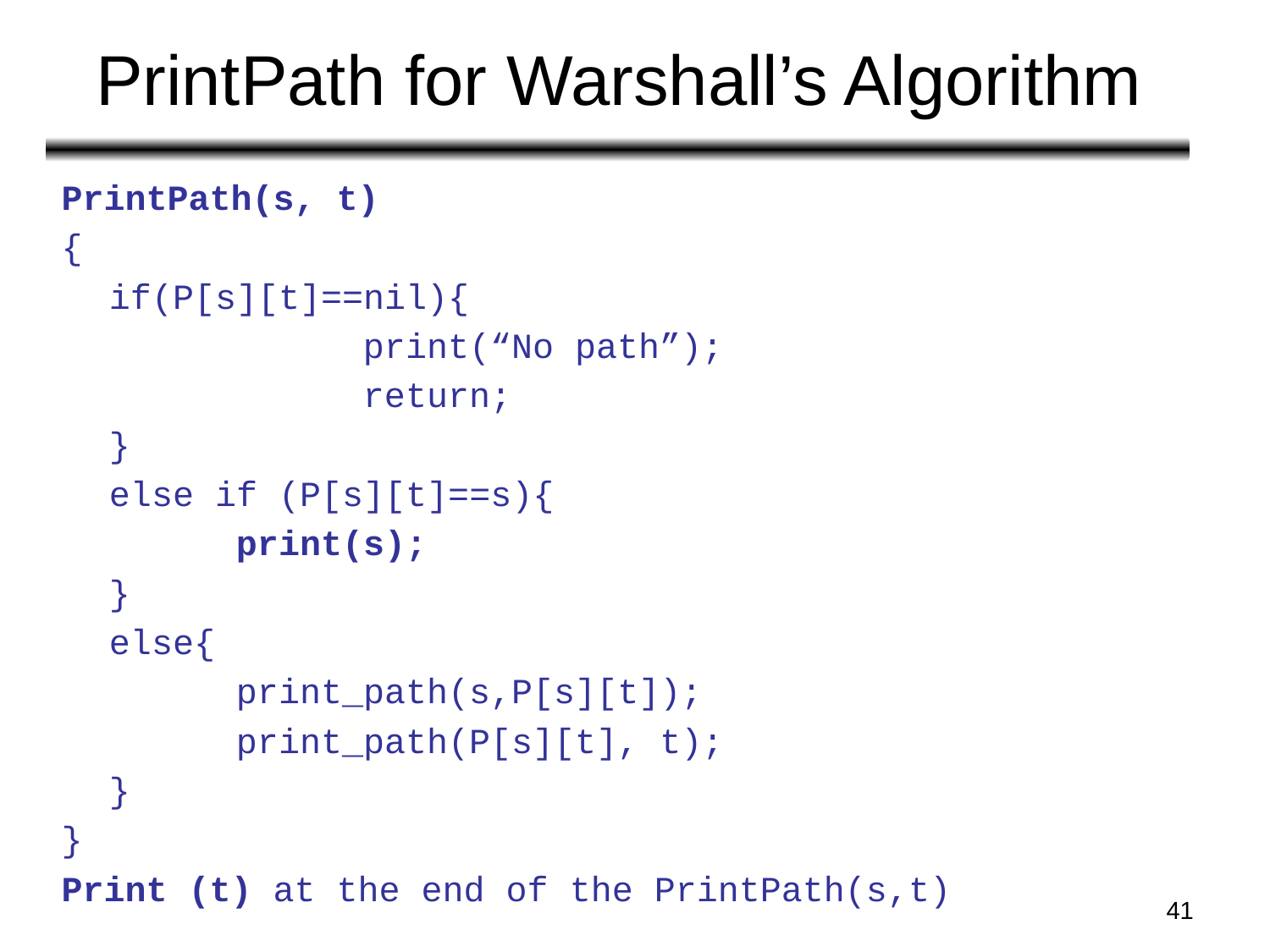

# PrintPath for Warshall’s Algorithm
PrintPath(s, t)
{
	if(P[s][t]==nil){
			print(“No path”);
			return;
	}
	else if (P[s][t]==s){
		print(s);
	}
	else{
		print_path(s,P[s][t]);
		print_path(P[s][t], t);
	}
}
Print (t) at the end of the PrintPath(s,t)

41